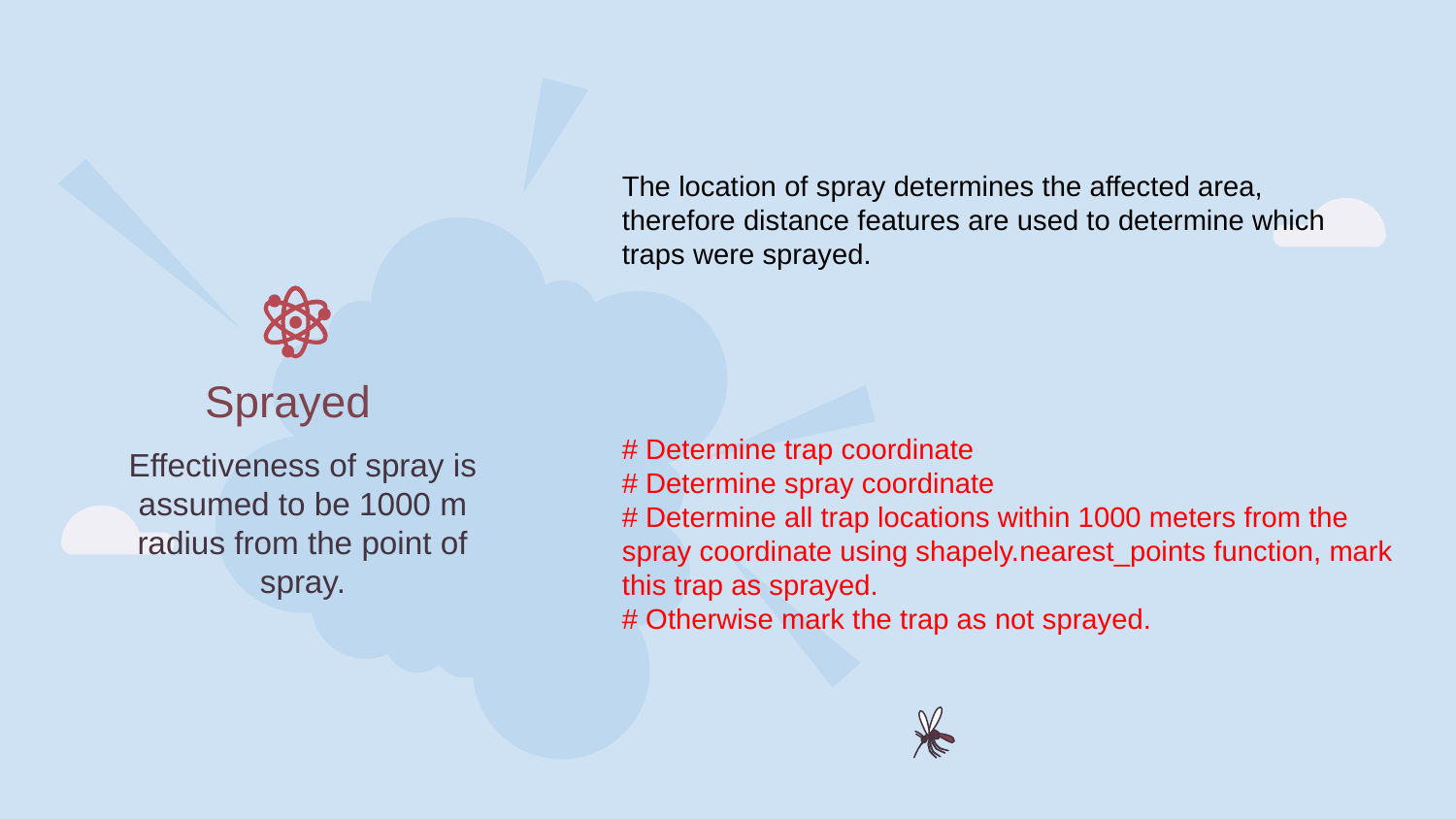

The location of spray determines the affected area, therefore distance features are used to determine which traps were sprayed.

Sprayed
Effectiveness of spray is assumed to be 1000 m radius from the point of spray.
# Determine trap coordinate
# Determine spray coordinate
# Determine all trap locations within 1000 meters from the spray coordinate using shapely.nearest_points function, mark this trap as sprayed.
# Otherwise mark the trap as not sprayed.